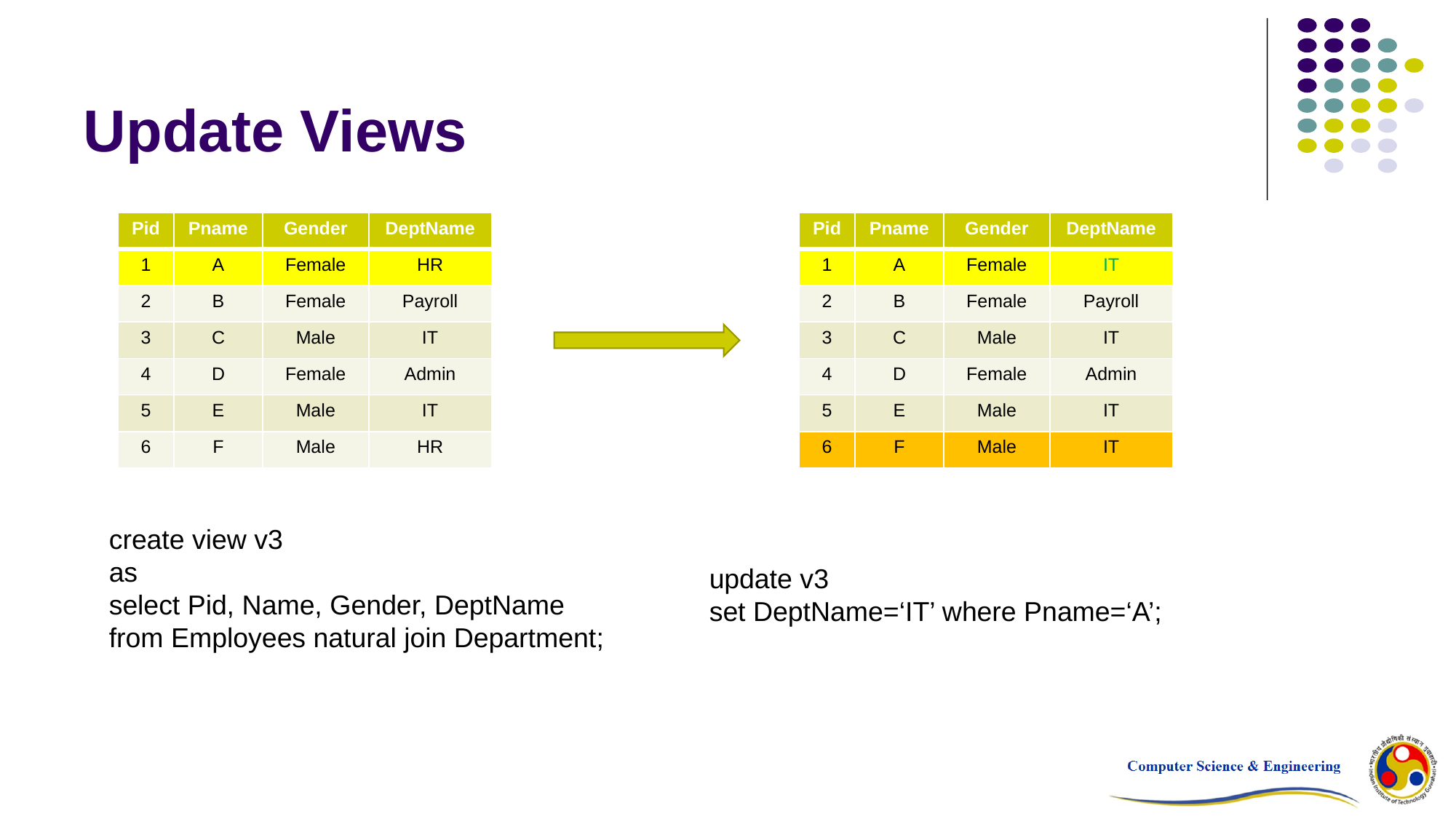

# Update Views
| Pid | Pname | Gender | DeptName |
| --- | --- | --- | --- |
| 1 | A | Female | HR |
| 2 | B | Female | Payroll |
| 3 | C | Male | IT |
| 4 | D | Female | Admin |
| 5 | E | Male | IT |
| 6 | F | Male | HR |
| Pid | Pname | Gender | DeptName |
| --- | --- | --- | --- |
| 1 | A | Female | IT |
| 2 | B | Female | Payroll |
| 3 | C | Male | IT |
| 4 | D | Female | Admin |
| 5 | E | Male | IT |
| 6 | F | Male | IT |

create view v3
as
select Pid, Name, Gender, DeptName
from Employees natural join Department;
update v3
set DeptName=‘IT’ where Pname=‘A’;